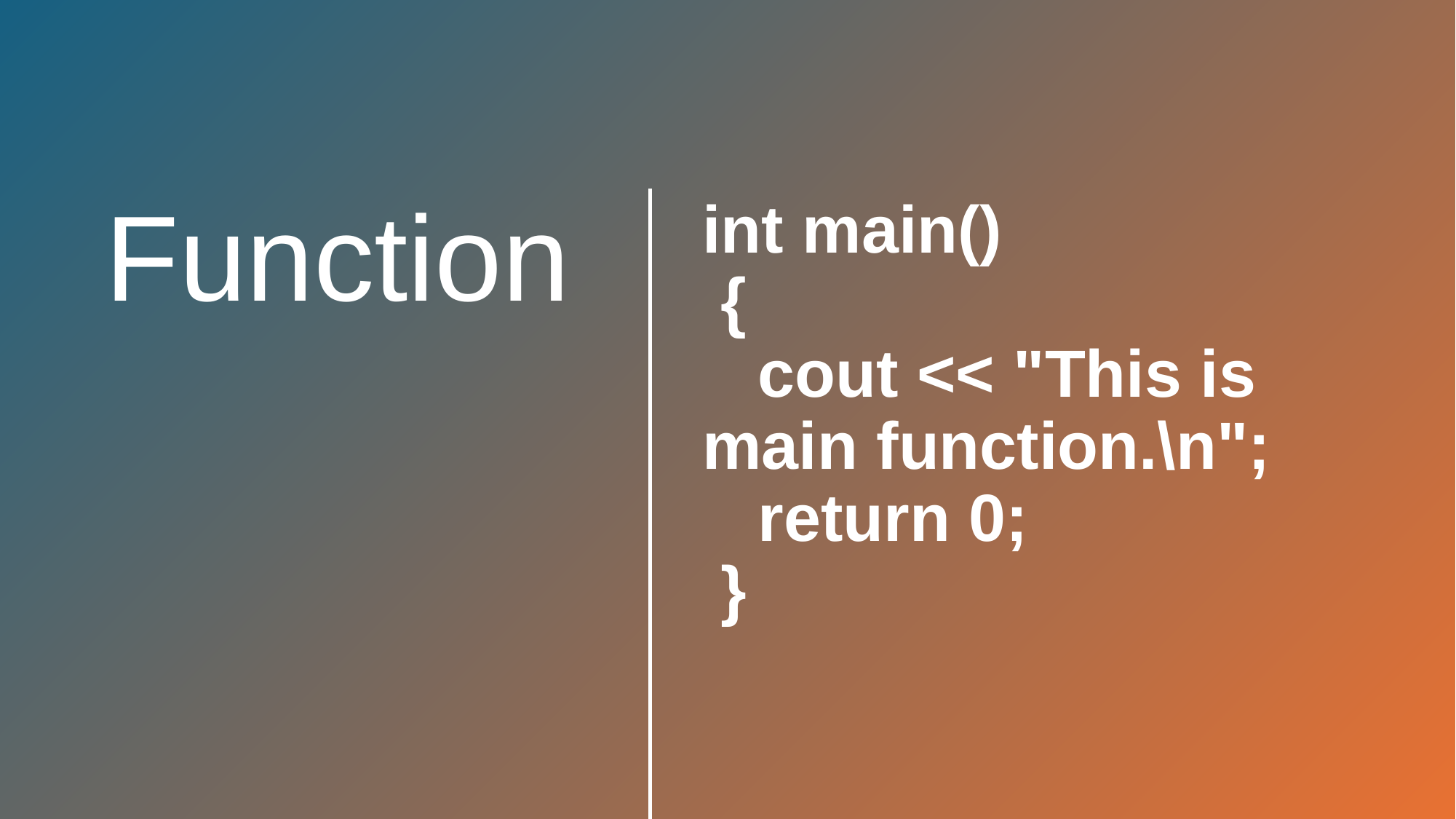

int main()
 {
   cout << "This is main function.\n";
   return 0;
 }
# Function